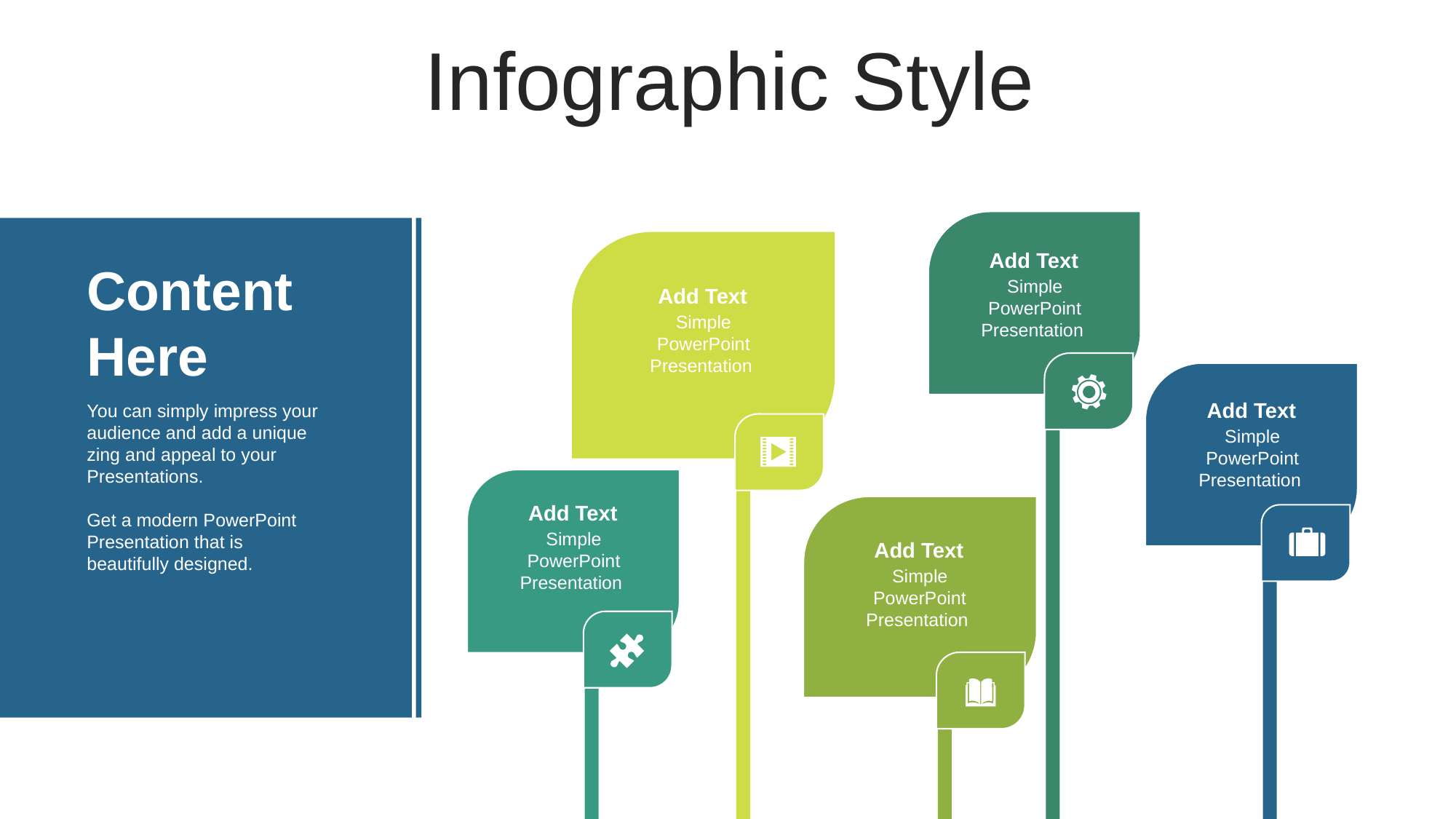

Infographic Style

Add Text
Simple PowerPoint Presentation
Content  Here
Add Text
Simple PowerPoint Presentation

Add Text
Simple PowerPoint Presentation
You can simply impress your audience and add a unique zing and appeal to your Presentations.

Get a modern PowerPoint  Presentation that is beautifully designed.

Add Text
Simple PowerPoint Presentation

Add Text
Simple PowerPoint Presentation